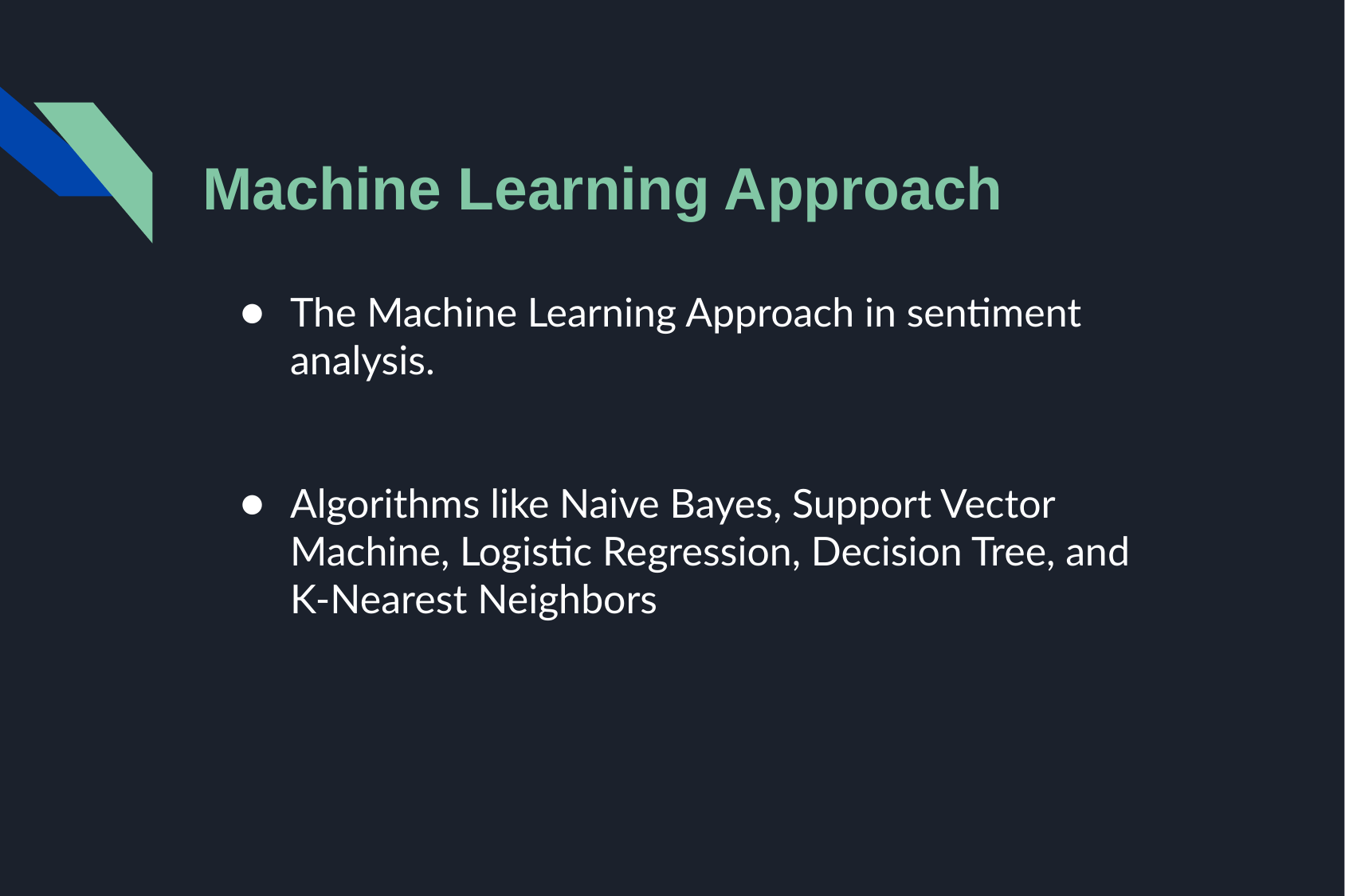

# Machine Learning Approach
The Machine Learning Approach in sentiment analysis.

Algorithms like Naive Bayes, Support Vector Machine, Logistic Regression, Decision Tree, and K-Nearest Neighbors